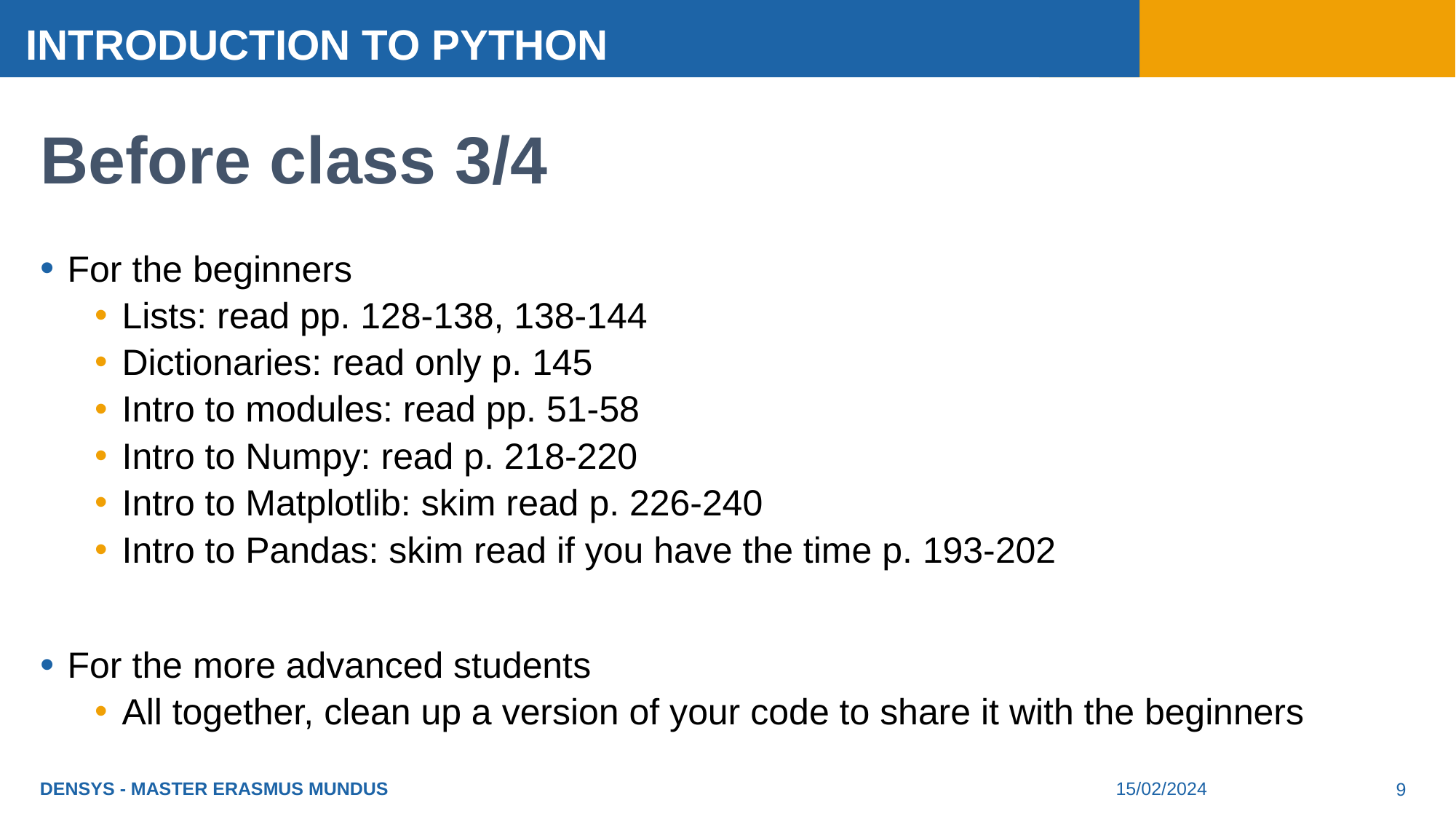

# Before class 3/4
For the beginners
Lists: read pp. 128-138, 138-144
Dictionaries: read only p. 145
Intro to modules: read pp. 51-58
Intro to Numpy: read p. 218-220
Intro to Matplotlib: skim read p. 226-240
Intro to Pandas: skim read if you have the time p. 193-202

For the more advanced students
All together, clean up a version of your code to share it with the beginners

DENSYS - MASTER ERASMUS MUNDUS
15/02/2024
9